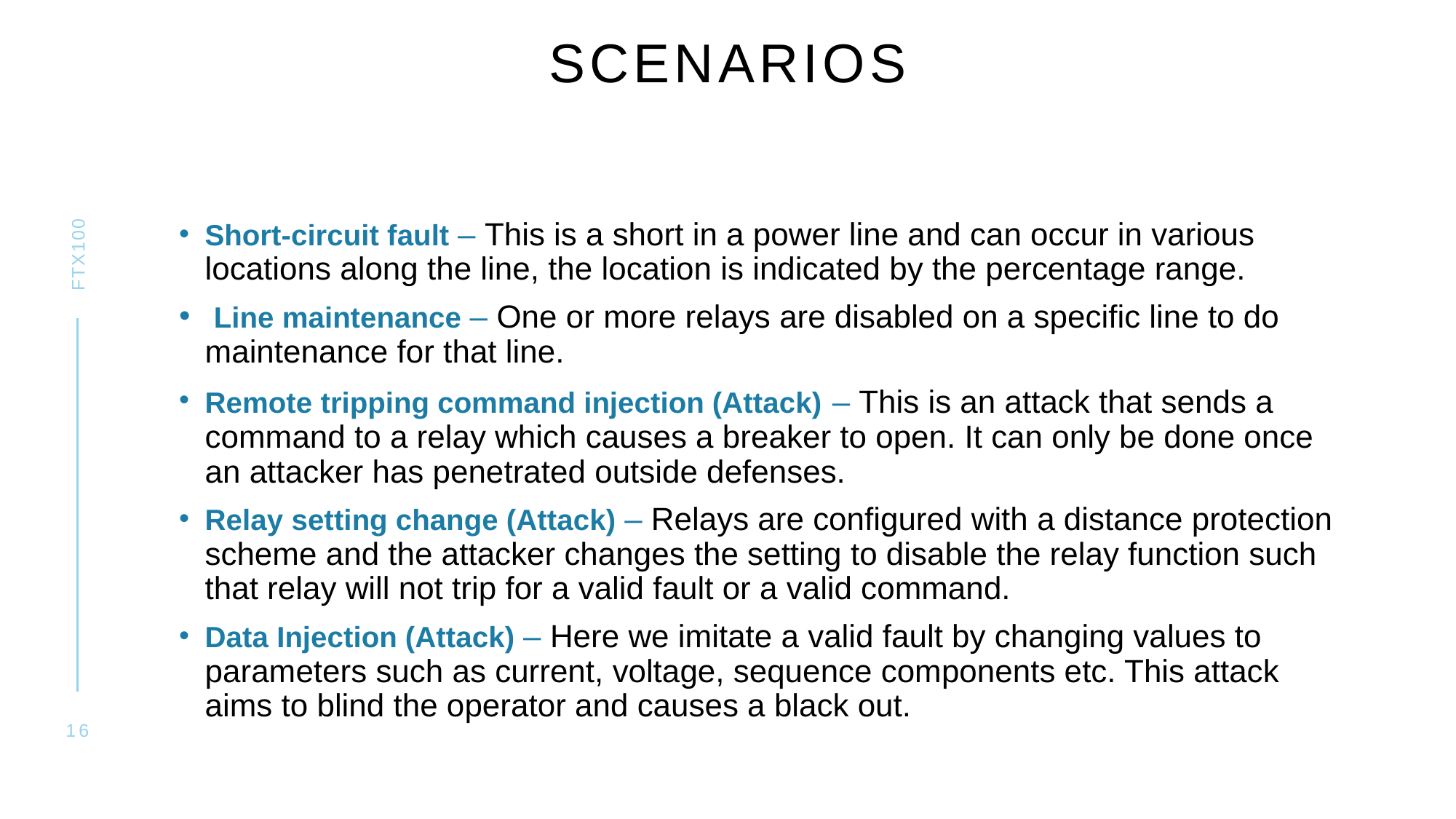

# scenarios
ftx100
Short-circuit fault – This is a short in a power line and can occur in various locations along the line, the location is indicated by the percentage range.
 Line maintenance – One or more relays are disabled on a specific line to do maintenance for that line.
Remote tripping command injection (Attack) – This is an attack that sends a command to a relay which causes a breaker to open. It can only be done once an attacker has penetrated outside defenses.
Relay setting change (Attack) – Relays are configured with a distance protection scheme and the attacker changes the setting to disable the relay function such that relay will not trip for a valid fault or a valid command.
Data Injection (Attack) – Here we imitate a valid fault by changing values to parameters such as current, voltage, sequence components etc. This attack aims to blind the operator and causes a black out.
16